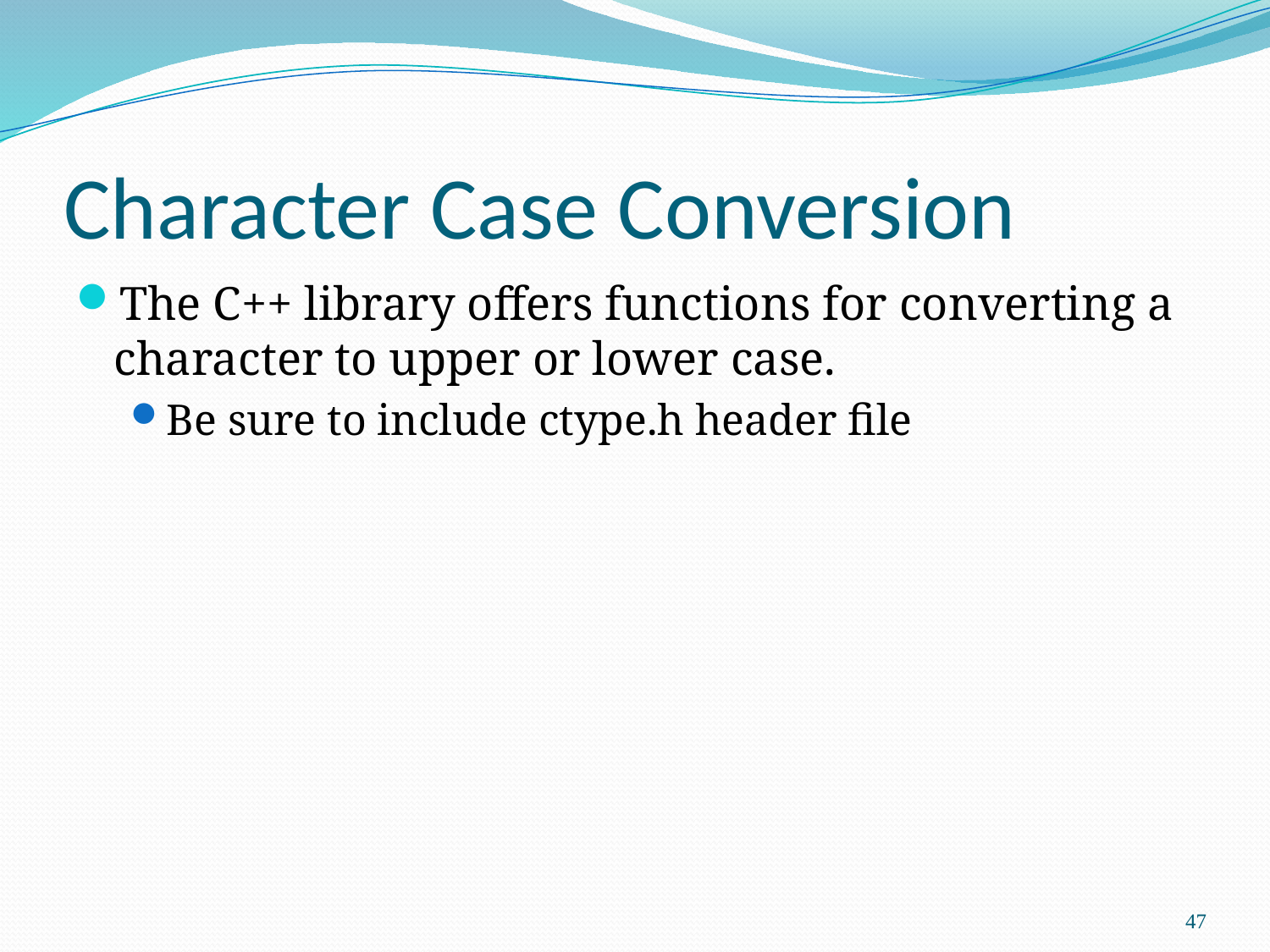

# Character Case Conversion
The C++ library offers functions for converting a character to upper or lower case.
Be sure to include ctype.h header file
47